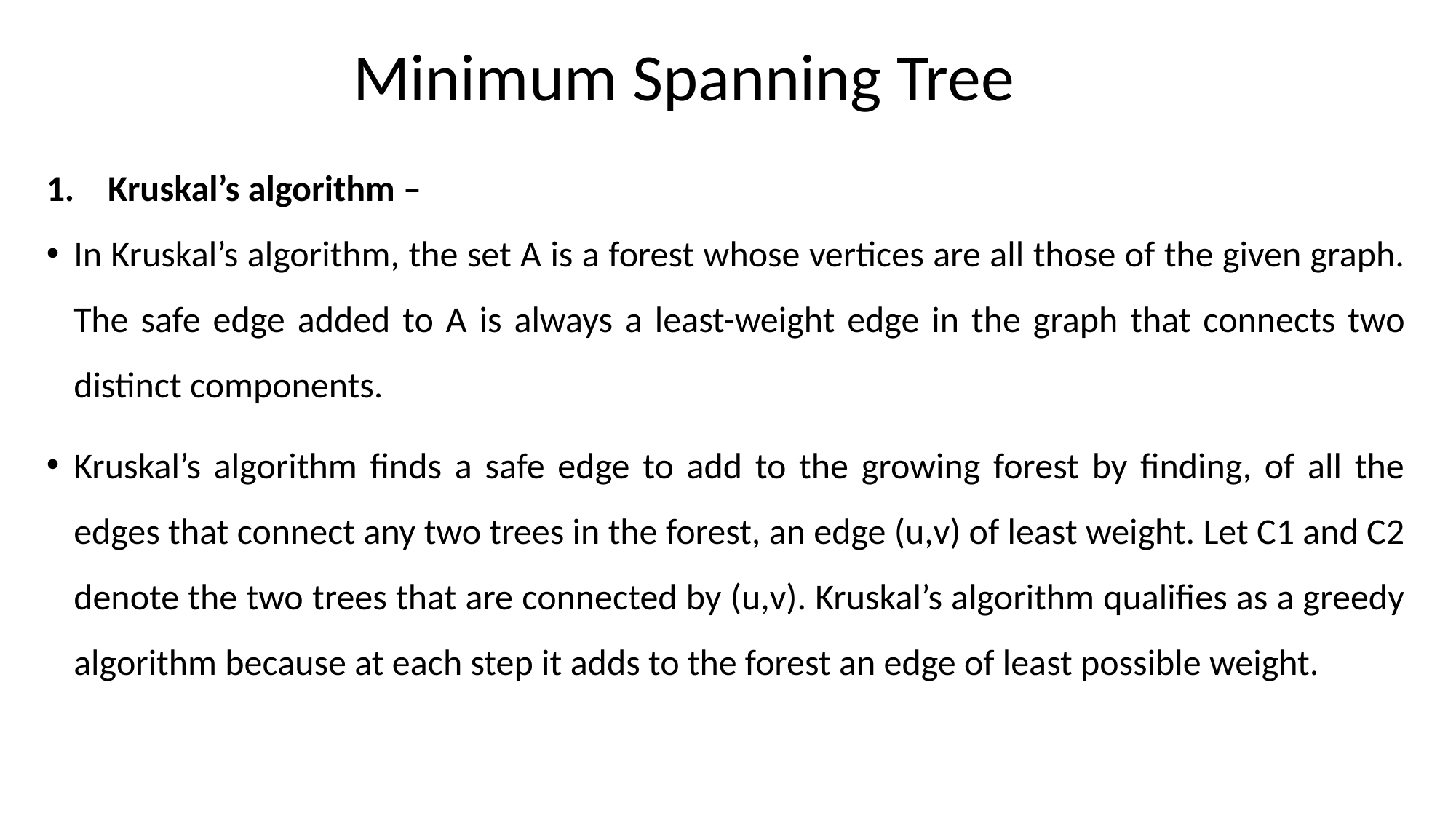

# Minimum Spanning Tree
Kruskal’s algorithm –
In Kruskal’s algorithm, the set A is a forest whose vertices are all those of the given graph. The safe edge added to A is always a least-weight edge in the graph that connects two distinct components.
Kruskal’s algorithm finds a safe edge to add to the growing forest by finding, of all the edges that connect any two trees in the forest, an edge (u,v) of least weight. Let C1 and C2 denote the two trees that are connected by (u,v). Kruskal’s algorithm qualifies as a greedy algorithm because at each step it adds to the forest an edge of least possible weight.